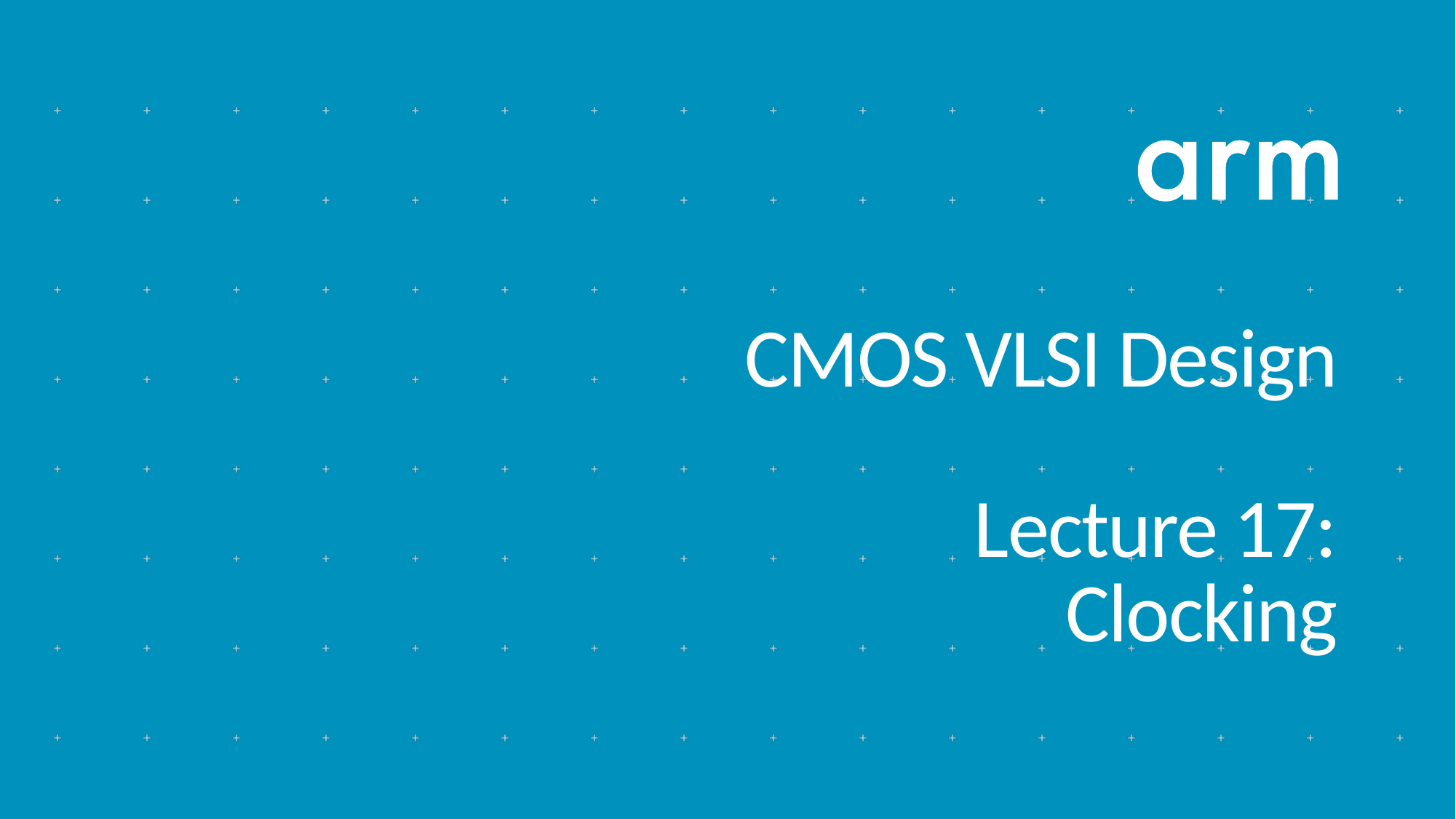

# CMOS VLSI Design Lecture 17: Clocking